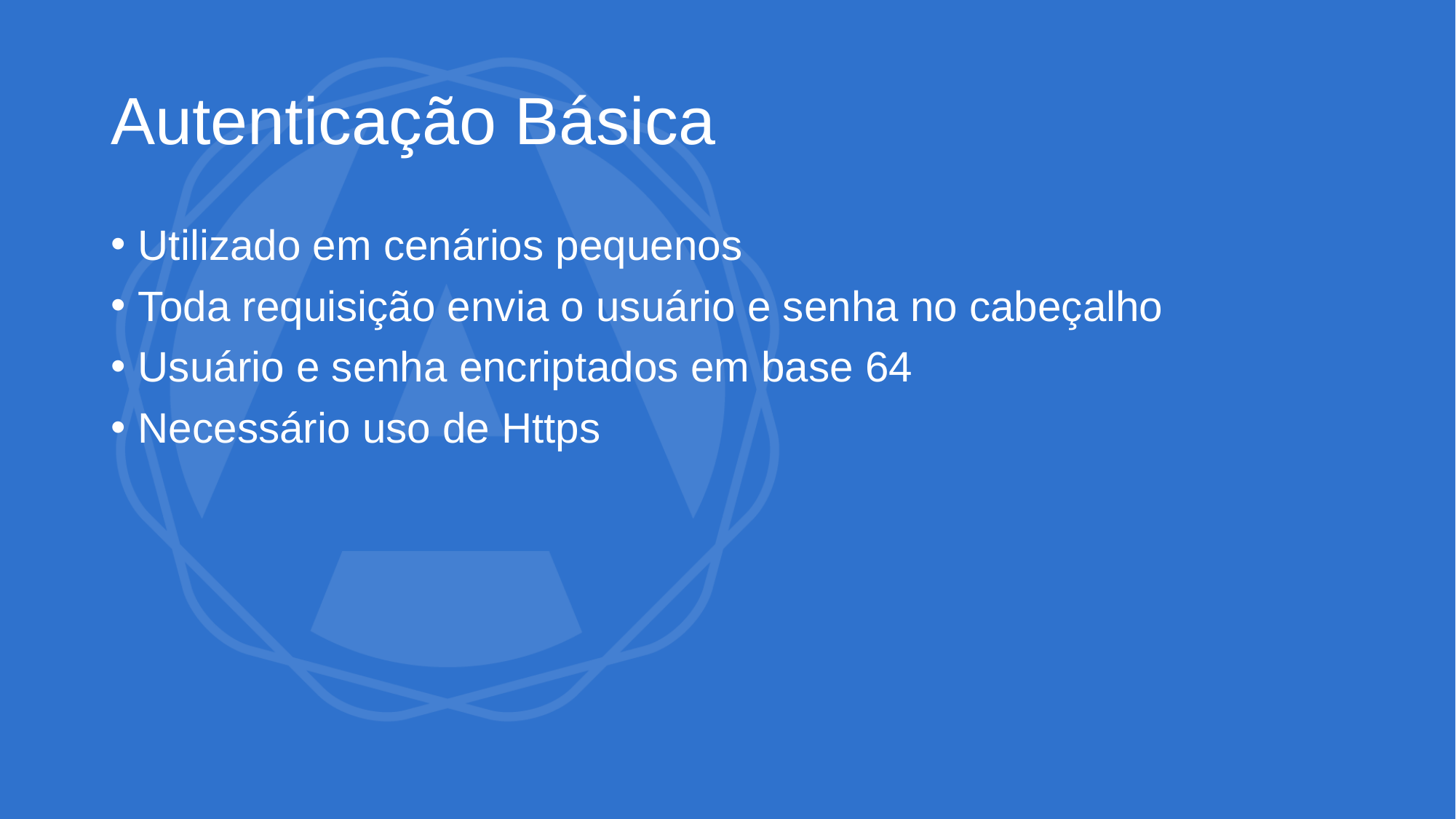

# Autenticação Básica
Utilizado em cenários pequenos
Toda requisição envia o usuário e senha no cabeçalho
Usuário e senha encriptados em base 64
Necessário uso de Https